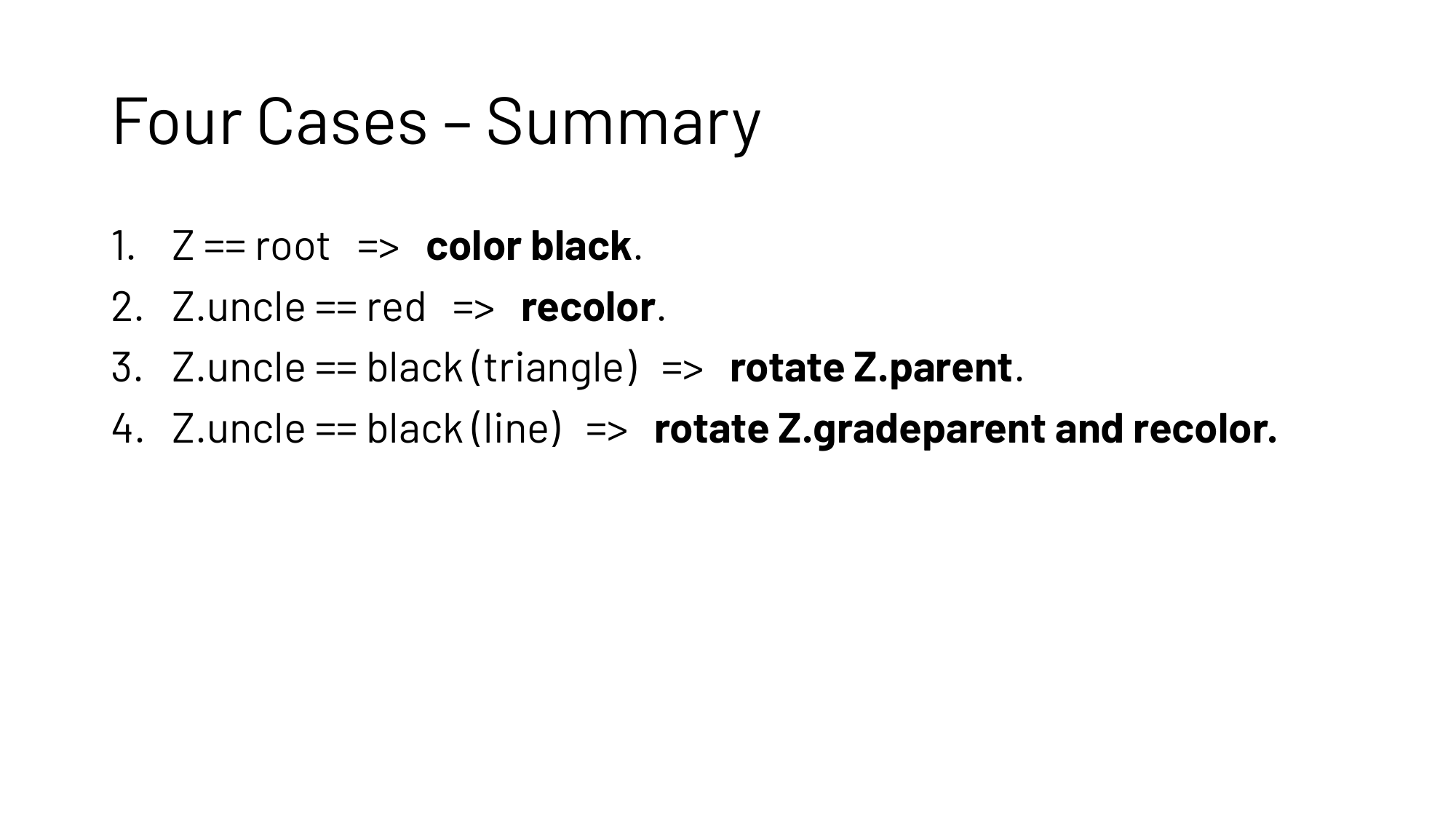

# Four Cases – Summary
Z == root   =>   color black.
Z.uncle == red   =>   recolor.
Z.uncle == black (triangle)   =>   rotate Z.parent.
Z.uncle == black (line)   =>   rotate Z.gradeparent and recolor.